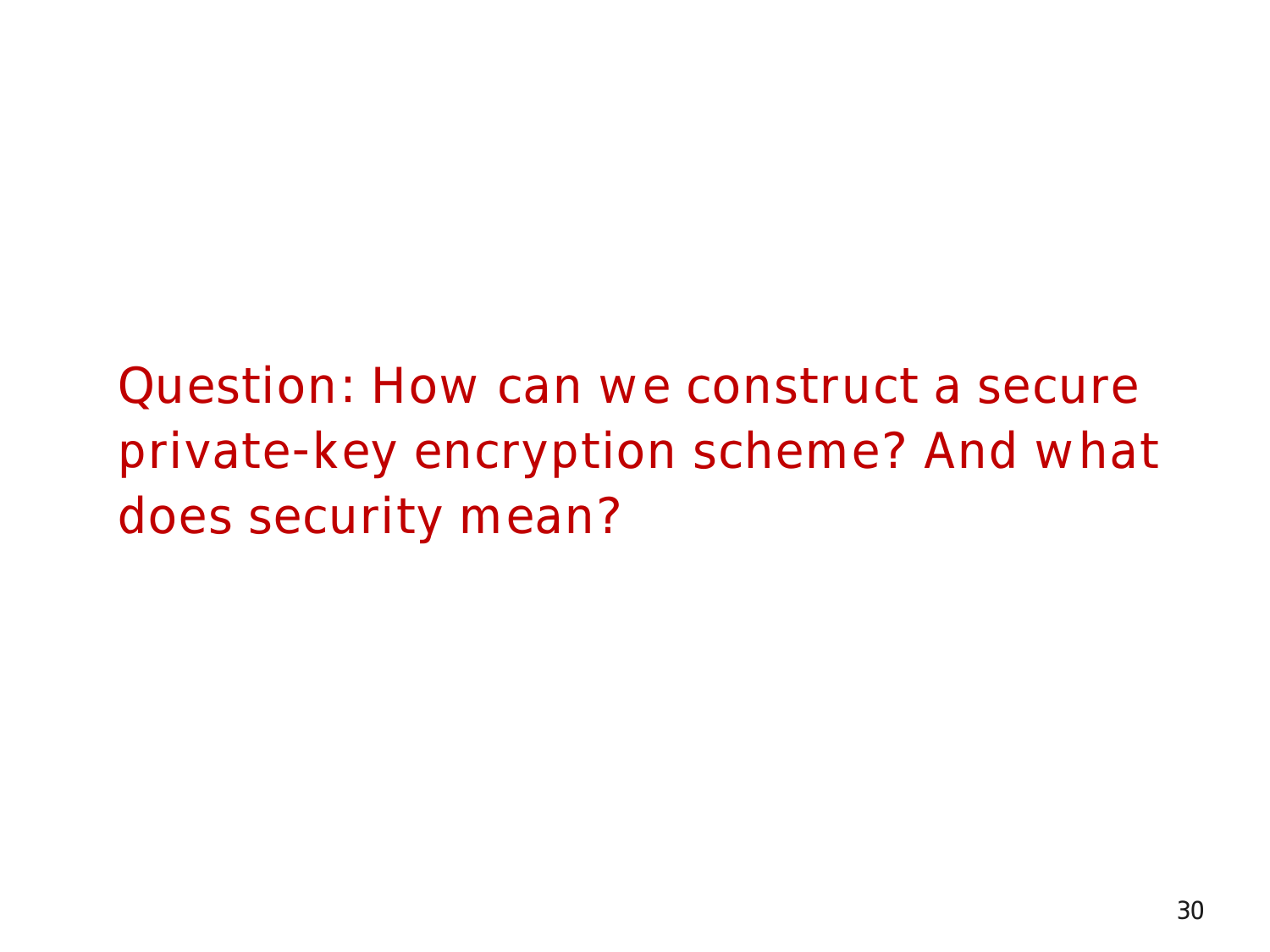

# Question: How can we construct a secure private-key encryption scheme? And what does security mean?
30